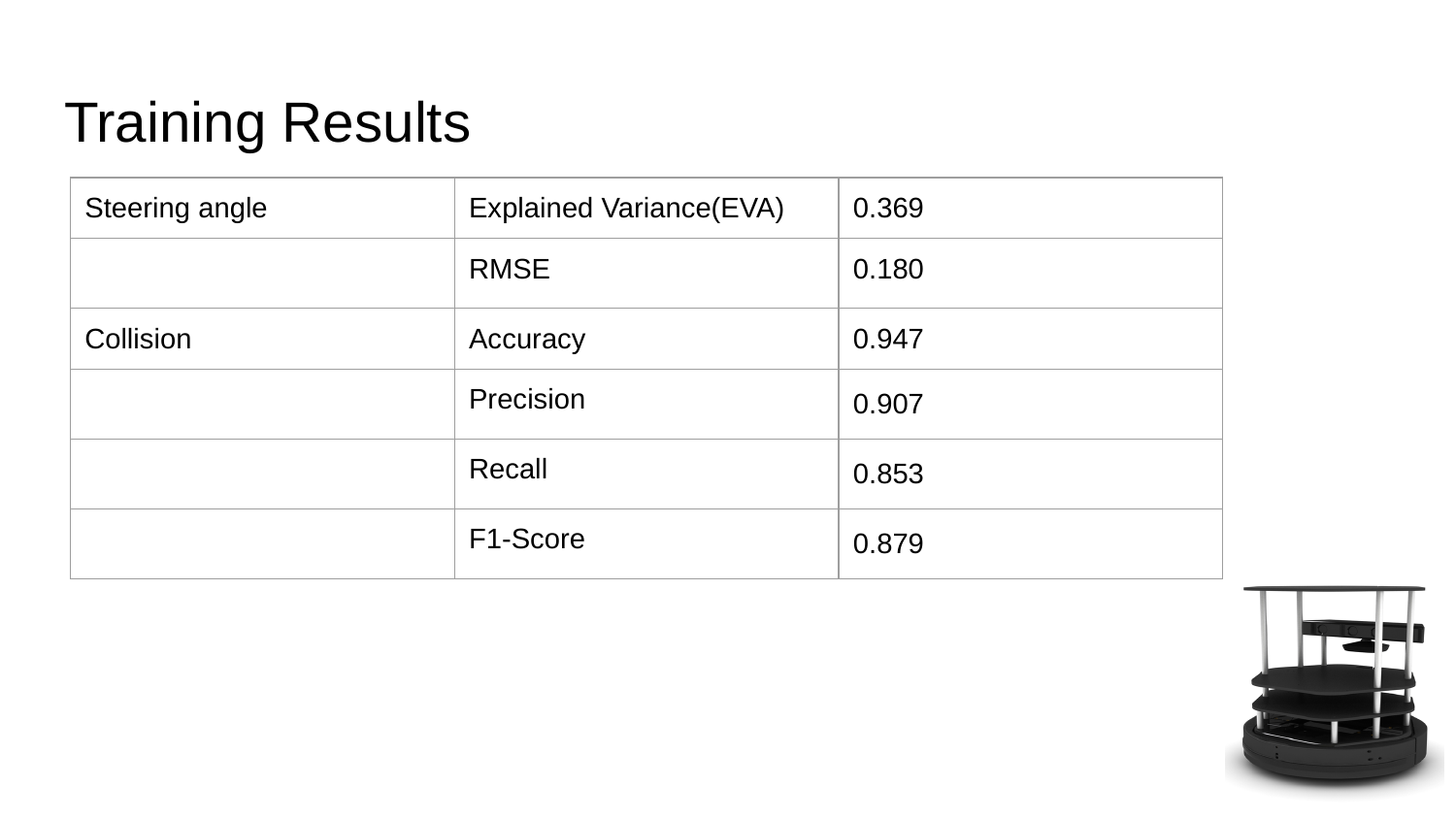

# Training Results
| Steering angle | Explained Variance(EVA) | 0.369 |
| --- | --- | --- |
|  | RMSE | 0.180 |
| Collision | Accuracy | 0.947 |
|  | Precision | 0.907 |
|  | Recall | 0.853 |
|  | F1-Score | 0.879 |